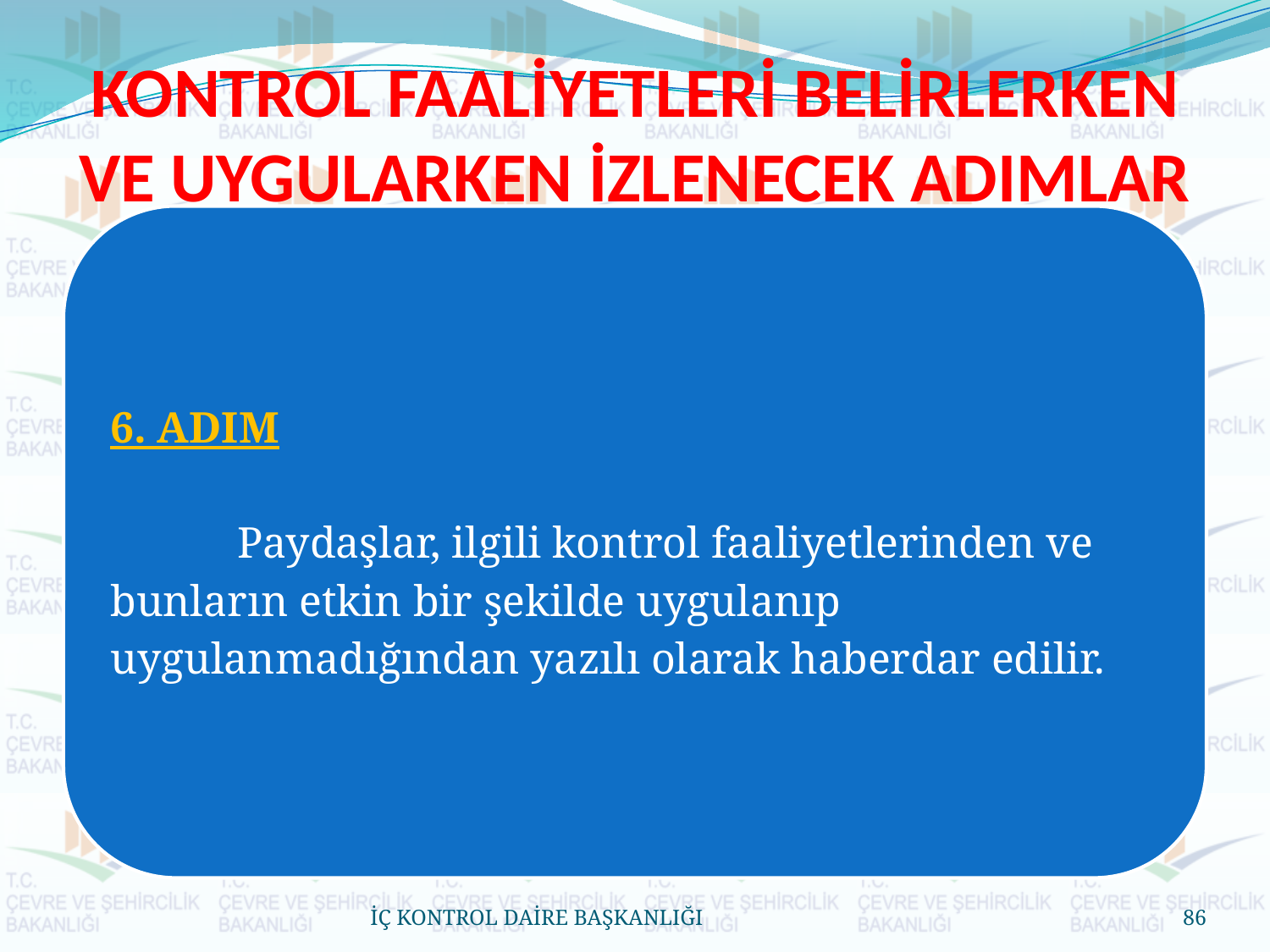

# KONTROL FAALİYETLERİ BELİRLERKEN VE UYGULARKEN İZLENECEK ADIMLAR
6. ADIM
	Paydaşlar, ilgili kontrol faaliyetlerinden ve bunların etkin bir şekilde uygulanıp uygulanmadığından yazılı olarak haberdar edilir.
İÇ KONTROL DAİRE BAŞKANLIĞI
86